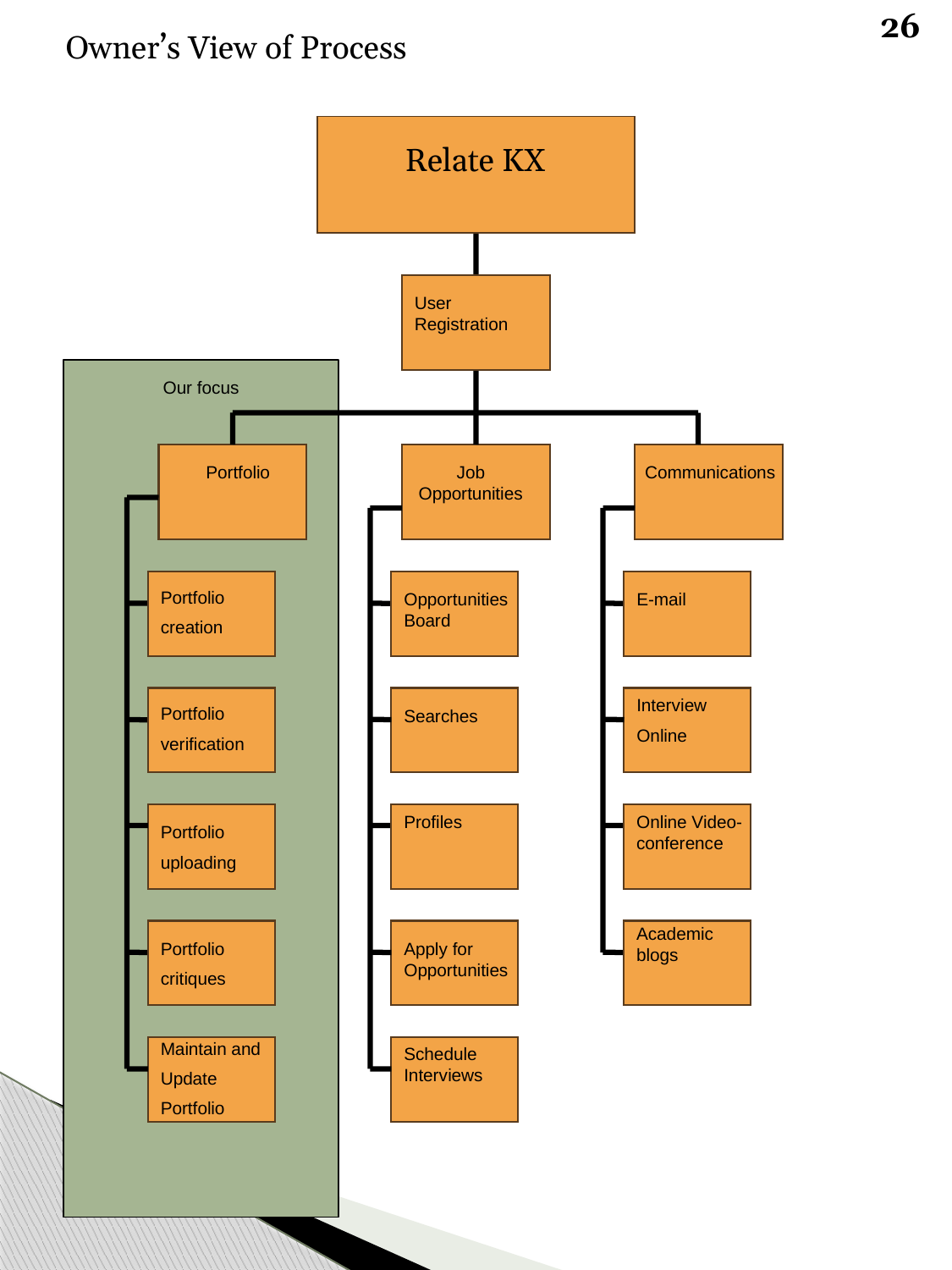

26
Owner’s View of Process

Relate KX

User Registration

Our focus

Portfolio
Job Opportunities
Communications

Portfolio
creation
Opportunities Board
E-mail

Interview
Online
Portfolio
verification
Searches

Online Video-conference
Profiles
Portfolio
uploading

Academic blogs

Portfolio
critiques
Apply for Opportunities

Maintain and
Update
Portfolio
Schedule Interviews